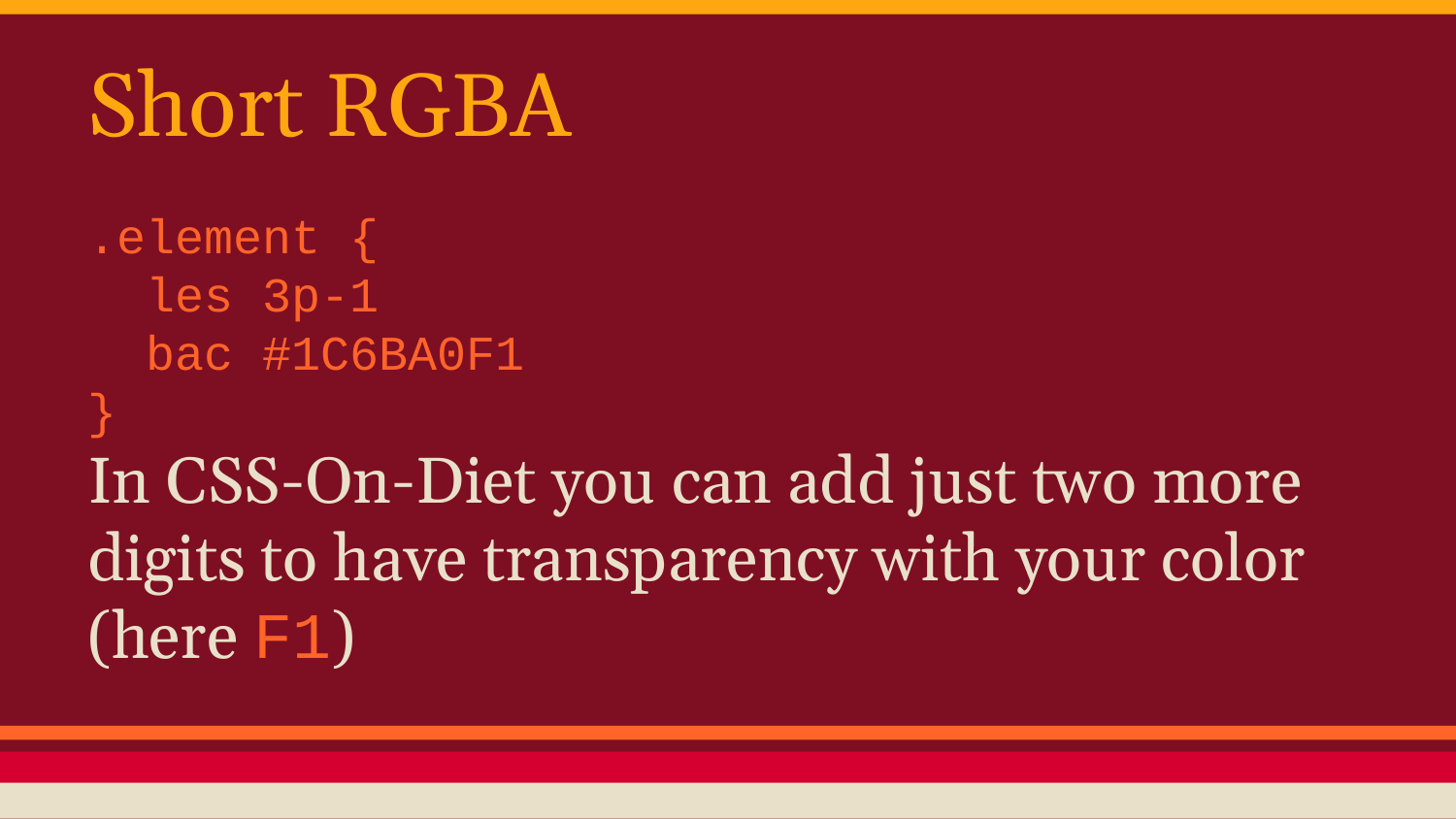

# Short RGBA
.element {
  les 3p-1
  bac #1C6BA0F1
}
In CSS-On-Diet you can add just two more digits to have transparency with your color (here F1)